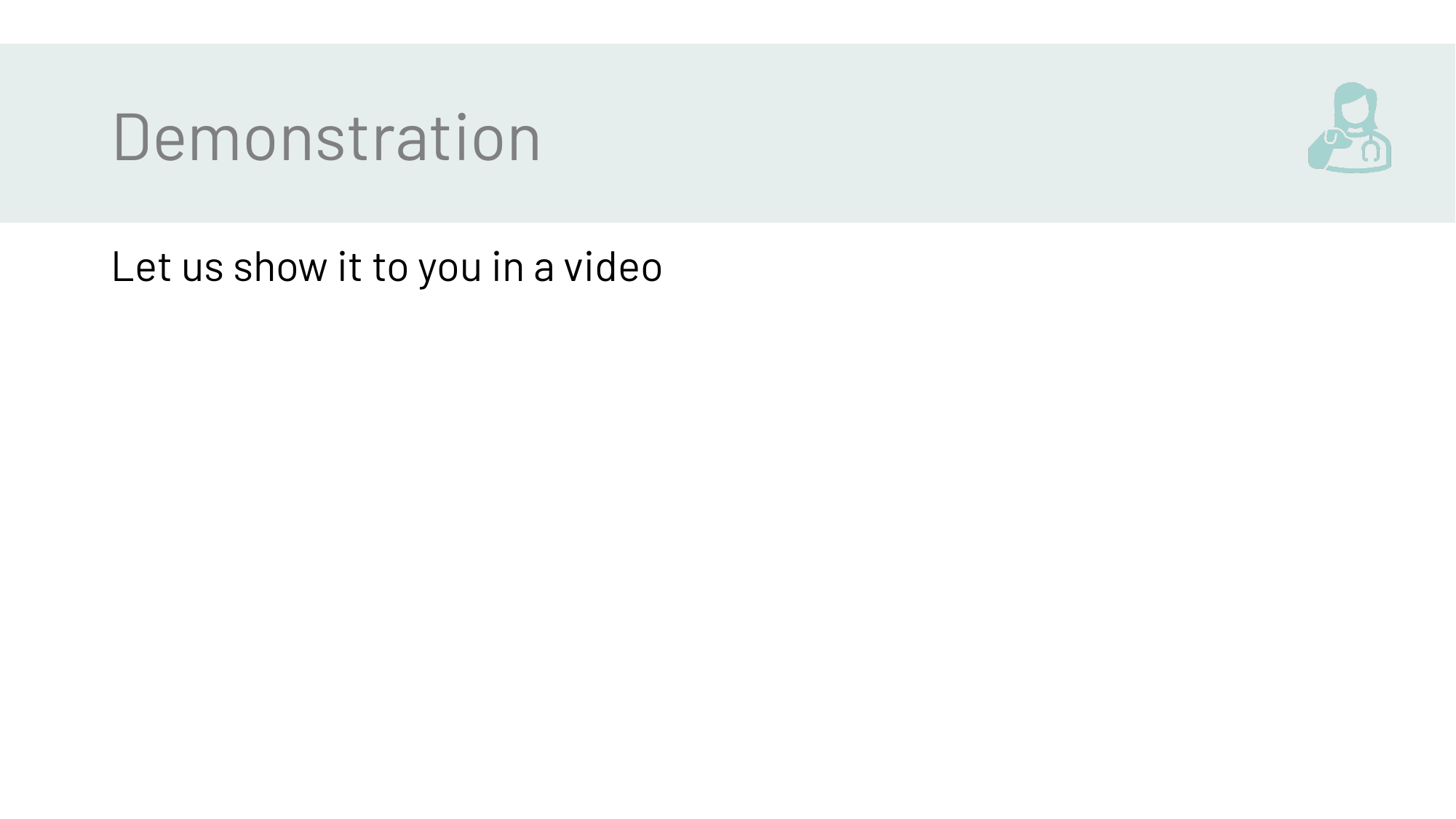

# Demonstration
Let us show it to you in a video